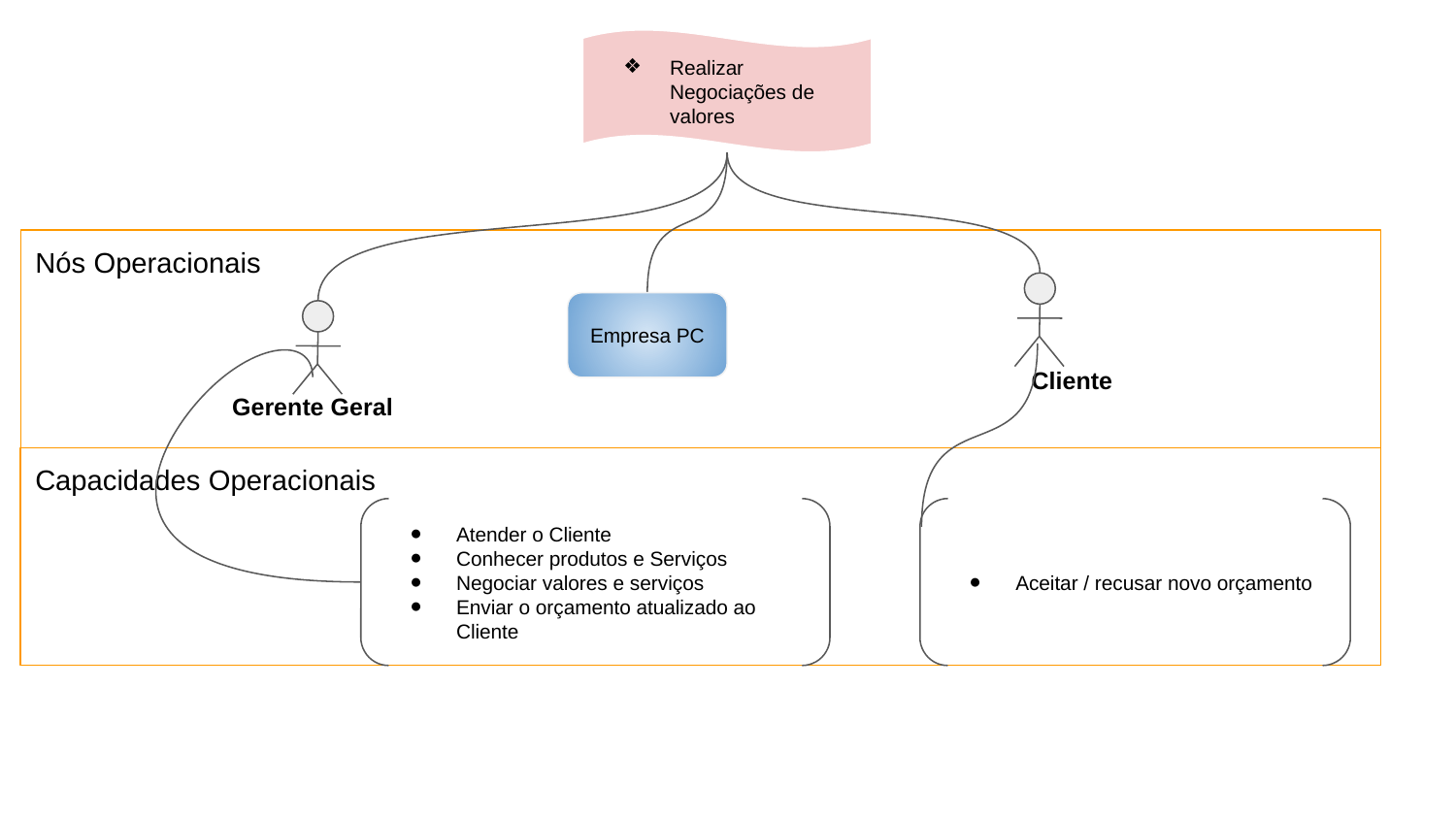

Realizar Negociações de valores
Nós Operacionais

Cliente
Empresa PC

Gerente Geral
Capacidades Operacionais
Atender o Cliente
Conhecer produtos e Serviços
Negociar valores e serviços
Enviar o orçamento atualizado ao Cliente
Aceitar / recusar novo orçamento